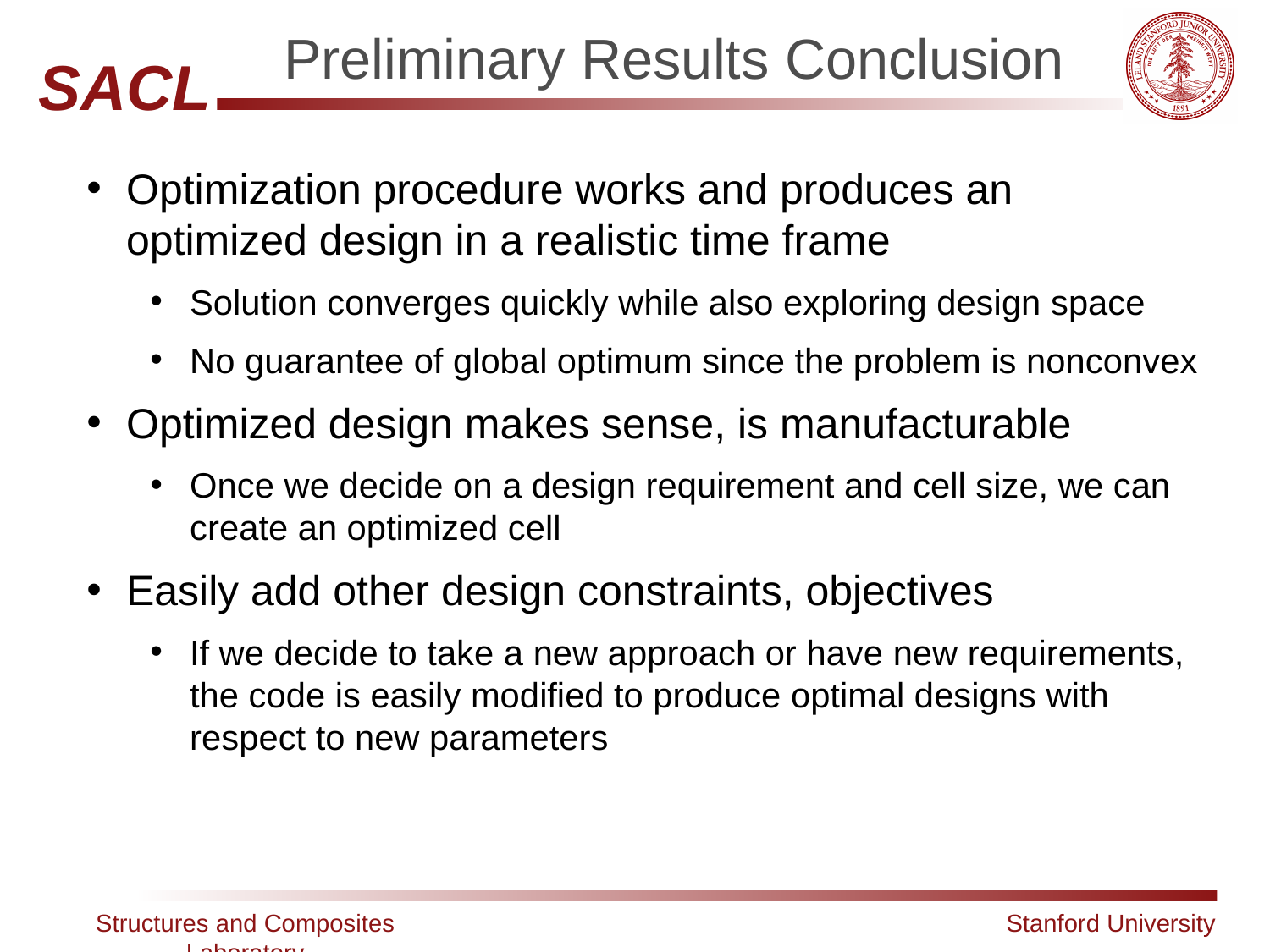

Preliminary Results Conclusion
Optimization procedure works and produces an optimized design in a realistic time frame
Solution converges quickly while also exploring design space
No guarantee of global optimum since the problem is nonconvex
Optimized design makes sense, is manufacturable
Once we decide on a design requirement and cell size, we can create an optimized cell
Easily add other design constraints, objectives
If we decide to take a new approach or have new requirements, the code is easily modified to produce optimal designs with respect to new parameters